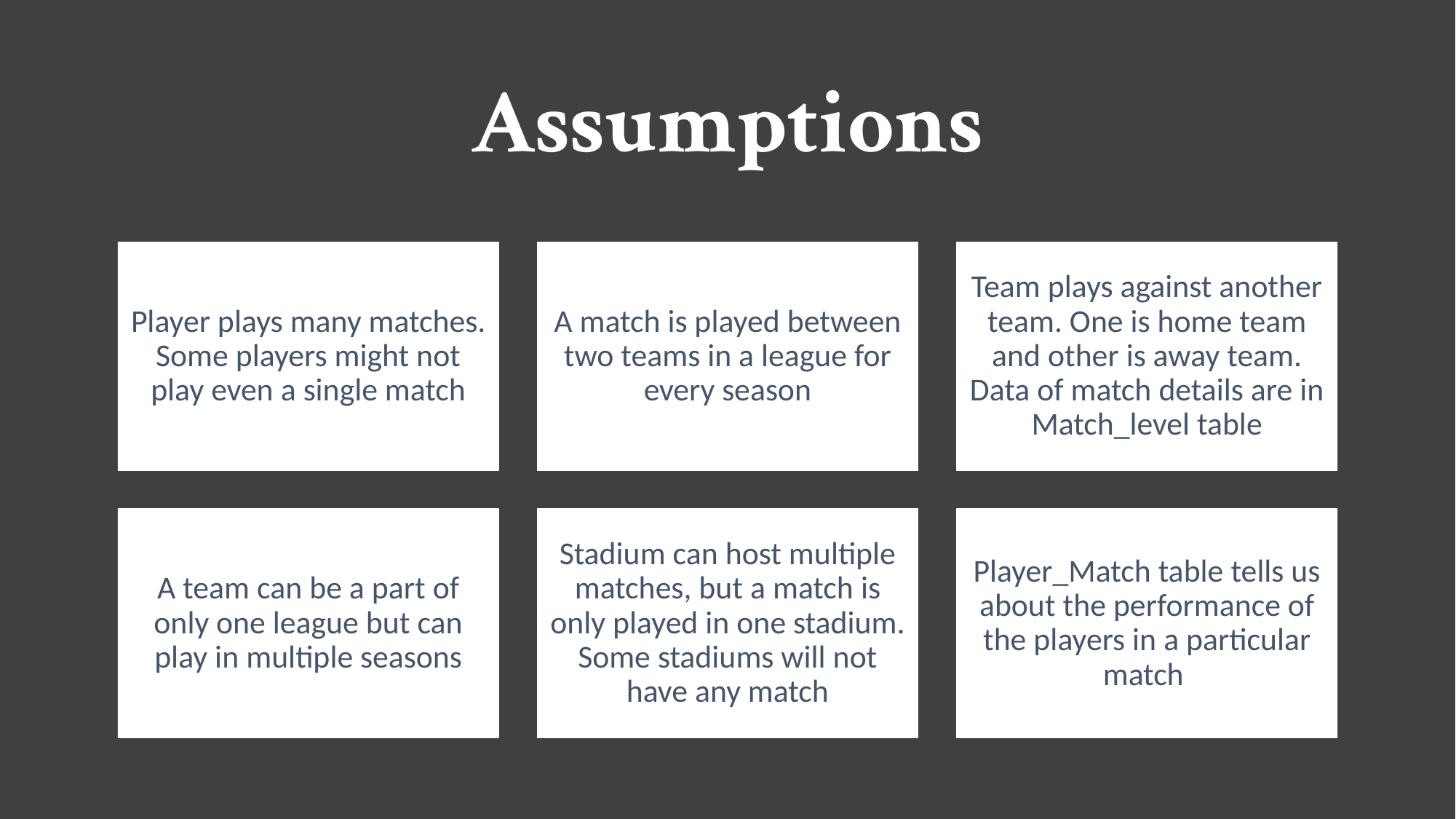

# Assumptions
Player plays many matches. Some players might not play even a single match
A match is played between two teams in a league for every season
Team plays against another team. One is home team and other is away team. Data of match details are in Match_level table
A team can be a part of only one league but can play in multiple seasons
Stadium can host multiple matches, but a match is only played in one stadium. Some stadiums will not have any match
Player_Match table tells us about the performance of the players in a particular match